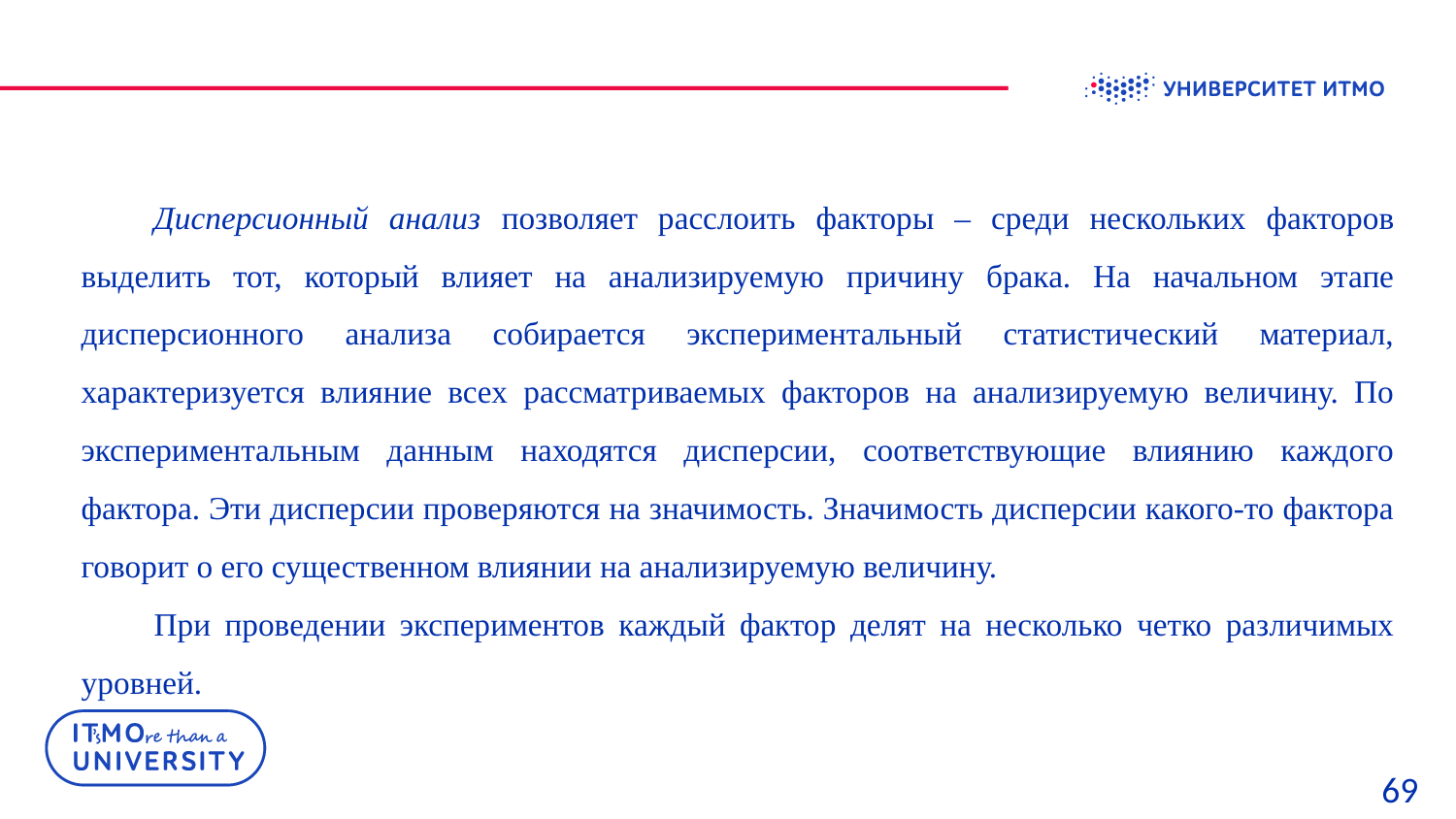

Дисперсионный анализ позволяет расслоить факторы – среди нескольких факторов выделить тот, который влияет на анализируемую причину брака. На начальном этапе дисперсионного анализа собирается экспериментальный статистический материал, характеризуется влияние всех рассматриваемых факторов на анализируемую величину. По экспериментальным данным находятся дисперсии, соответствующие влиянию каждого фактора. Эти дисперсии проверяются на значимость. Значимость дисперсии какого-то фактора говорит о его существенном влиянии на анализируемую величину.
При проведении экспериментов каждый фактор делят на несколько четко различимых уровней.
69